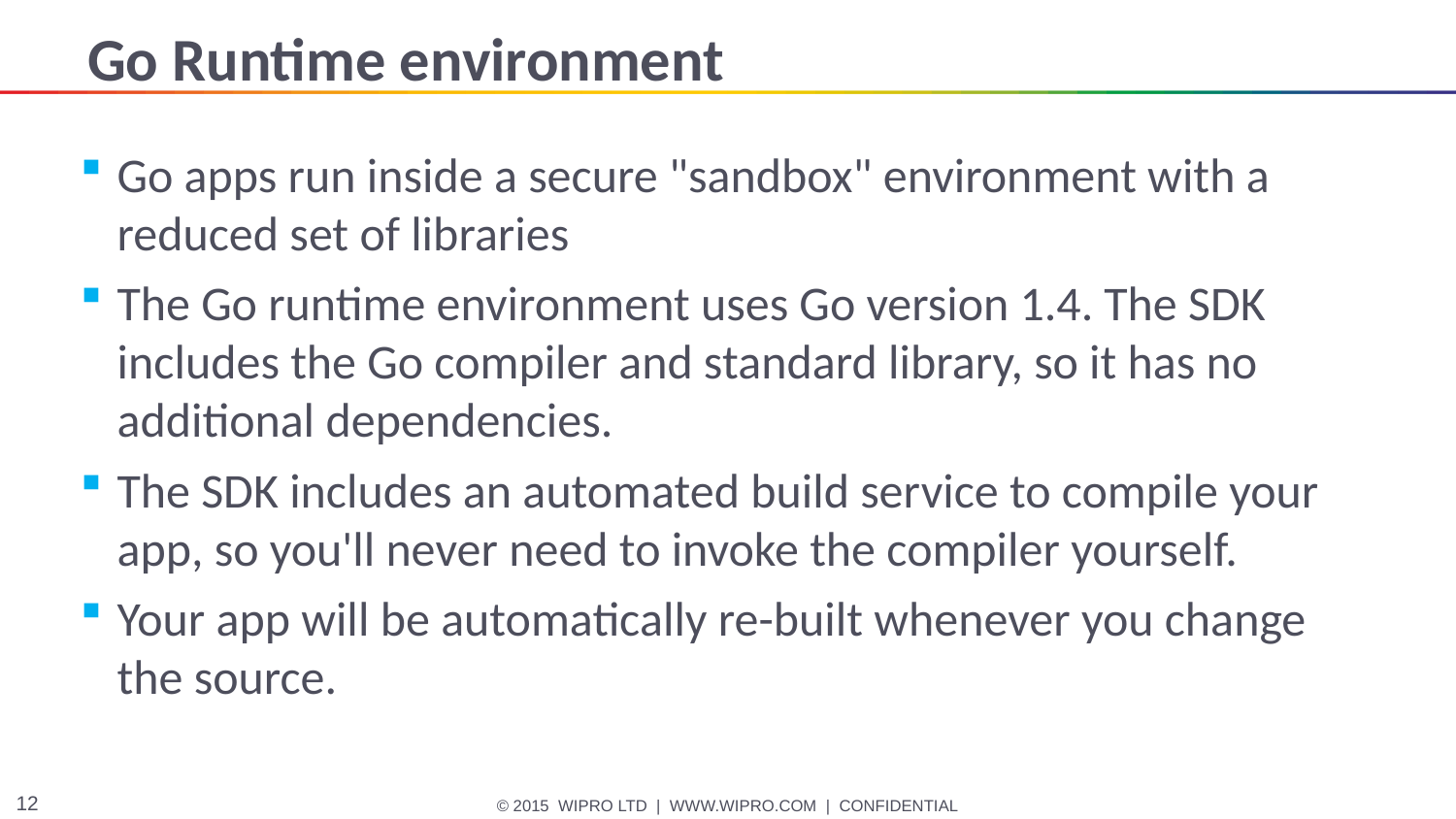

# Go Runtime environment
Go apps run inside a secure "sandbox" environment with a reduced set of libraries
The Go runtime environment uses Go version 1.4. The SDK includes the Go compiler and standard library, so it has no additional dependencies.
The SDK includes an automated build service to compile your app, so you'll never need to invoke the compiler yourself.
Your app will be automatically re-built whenever you change the source.